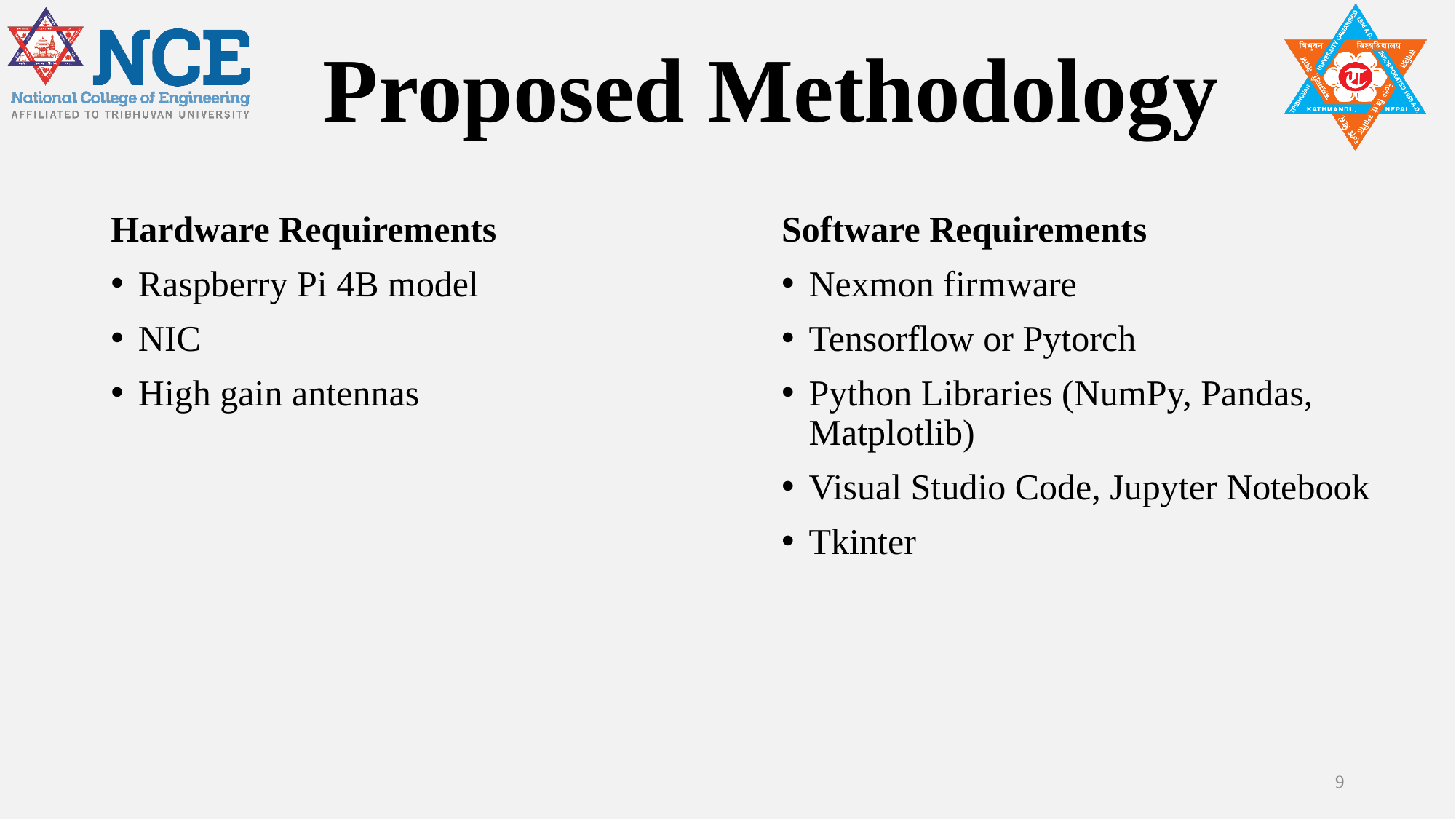

# Proposed Methodology
Hardware Requirements
Raspberry Pi 4B model
NIC
High gain antennas
Software Requirements
Nexmon firmware
Tensorflow or Pytorch
Python Libraries (NumPy, Pandas, Matplotlib)
Visual Studio Code, Jupyter Notebook
Tkinter
9